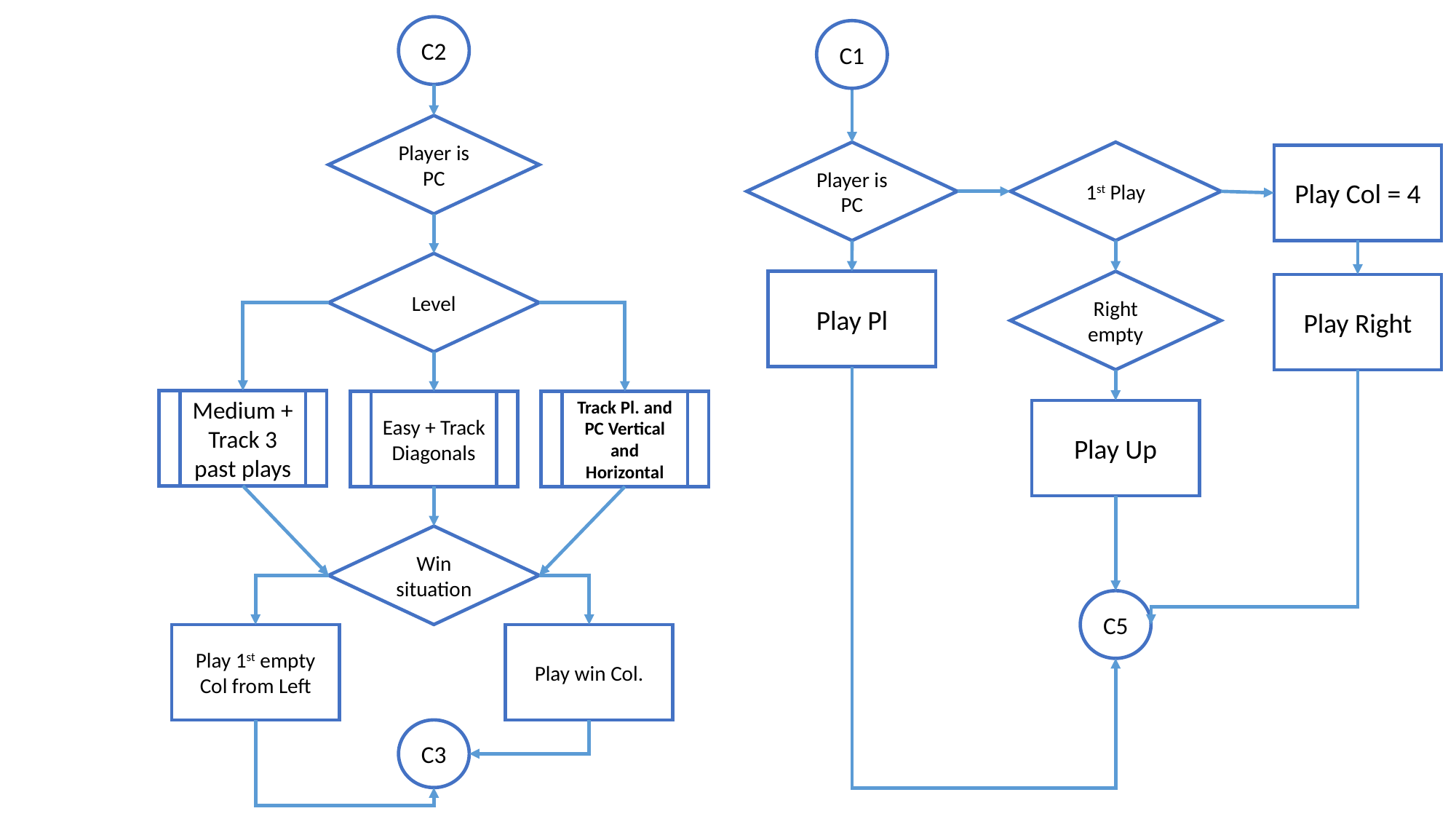

C2
C1
Player is PC
Player is PC
1st Play
Play Col = 4
Level
Play Pl
Right empty
Play Right
Medium + Track 3 past plays
Easy + Track Diagonals
Track Pl. and PC Vertical and Horizontal
Play Up
Win situation
C5
Play 1st empty Col from Left
Play win Col.
C3